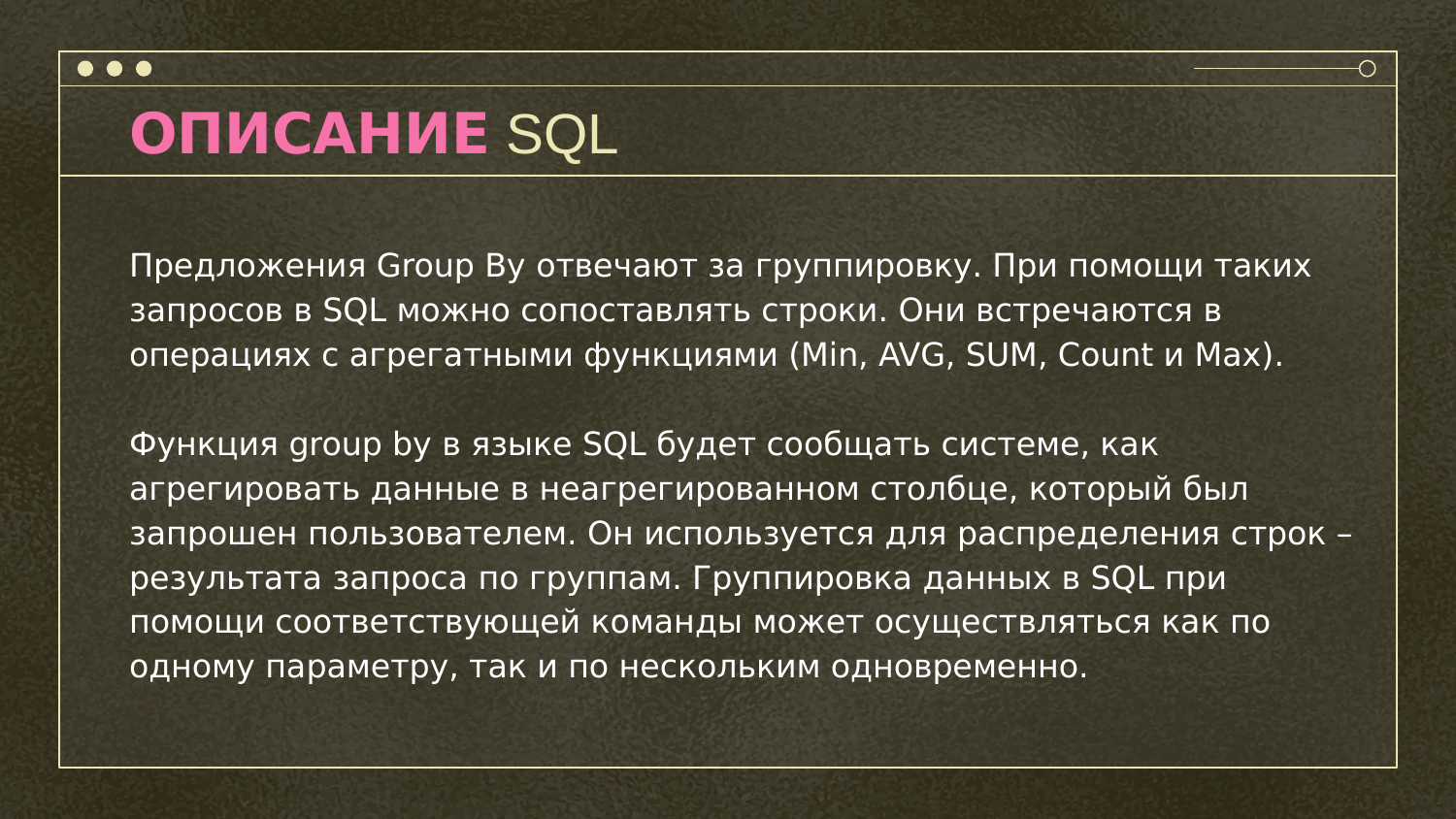

# ОПИСАНИЕ SQL
Предложения Group By отвечают за группировку. При помощи таких запросов в SQL можно сопоставлять строки. Они встречаются в операциях с агрегатными функциями (Min, AVG, SUM, Count и Max).

Функция group by в языке SQL будет сообщать системе, как агрегировать данные в неагрегированном столбце, который был запрошен пользователем. Он используется для распределения строк – результата запроса по группам. Группировка данных в SQL при помощи соответствующей команды может осуществляться как по одному параметру, так и по нескольким одновременно.